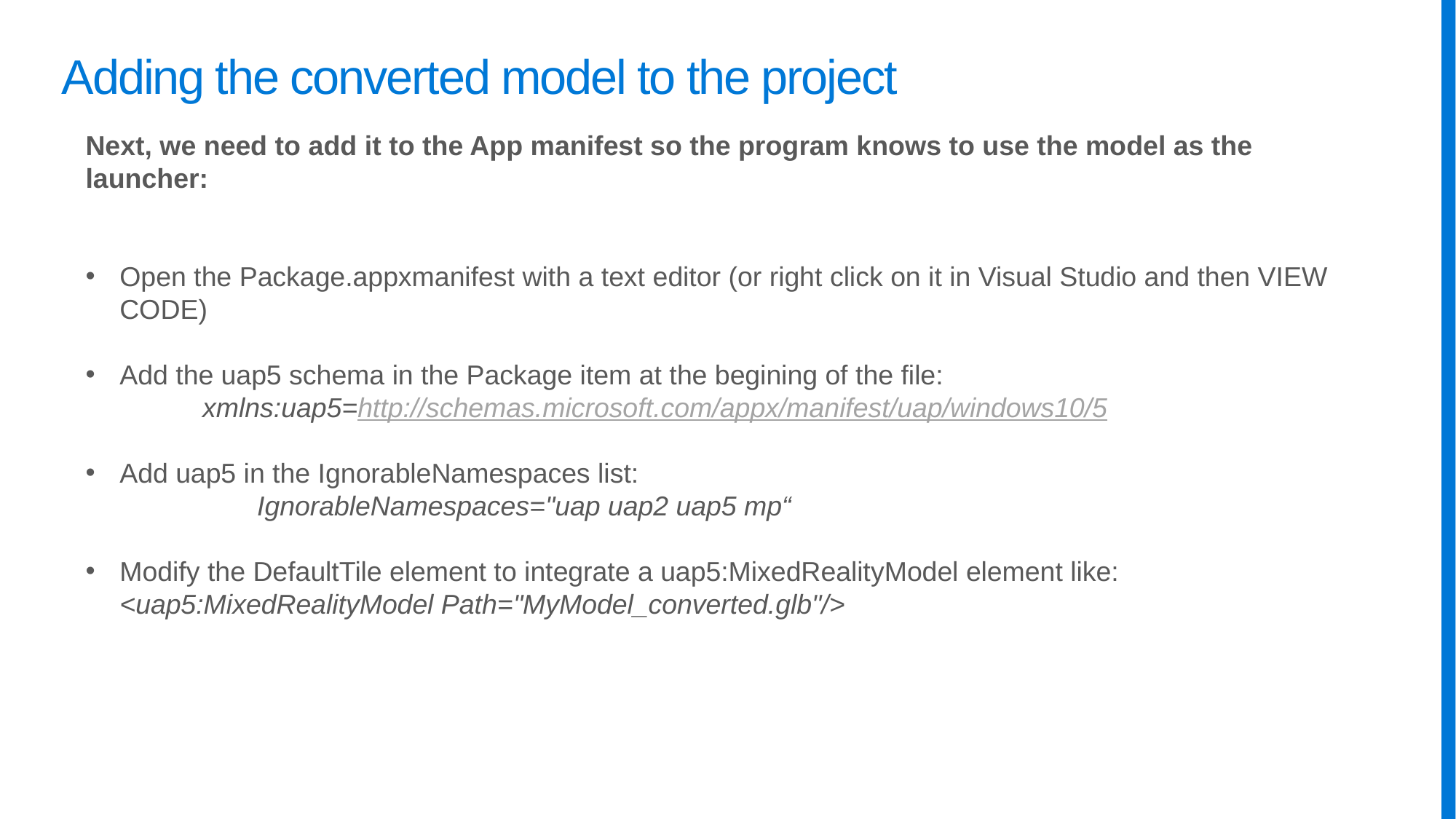

# Adding the converted model to the project
Next, we need to add it to the App manifest so the program knows to use the model as the launcher:

Open the Package.appxmanifest with a text editor (or right click on it in Visual Studio and then VIEW CODE)

Add the uap5 schema in the Package item at the begining of the file:
	 xmlns:uap5=http://schemas.microsoft.com/appx/manifest/uap/windows10/5

Add uap5 in the IgnorableNamespaces list:
	 IgnorableNamespaces="uap uap2 uap5 mp“

Modify the DefaultTile element to integrate a uap5:MixedRealityModel element like: 	<uap5:MixedRealityModel Path="MyModel_converted.glb"/>